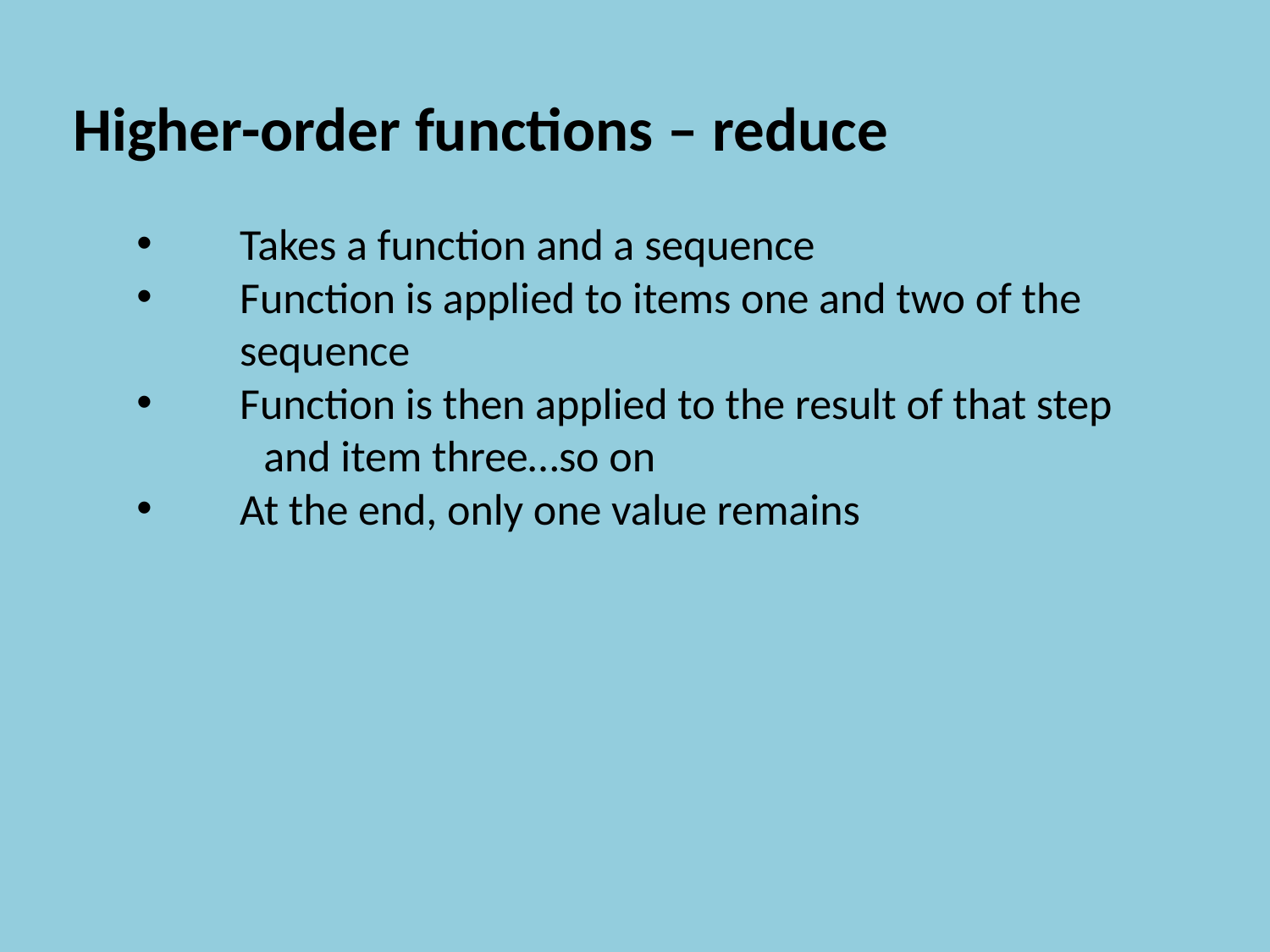

Higher-order functions – reduce

Takes a function and a sequence
Function is applied to items one and two of the 	sequence
Function is then applied to the result of that step
	and item three…so on
At the end, only one value remains